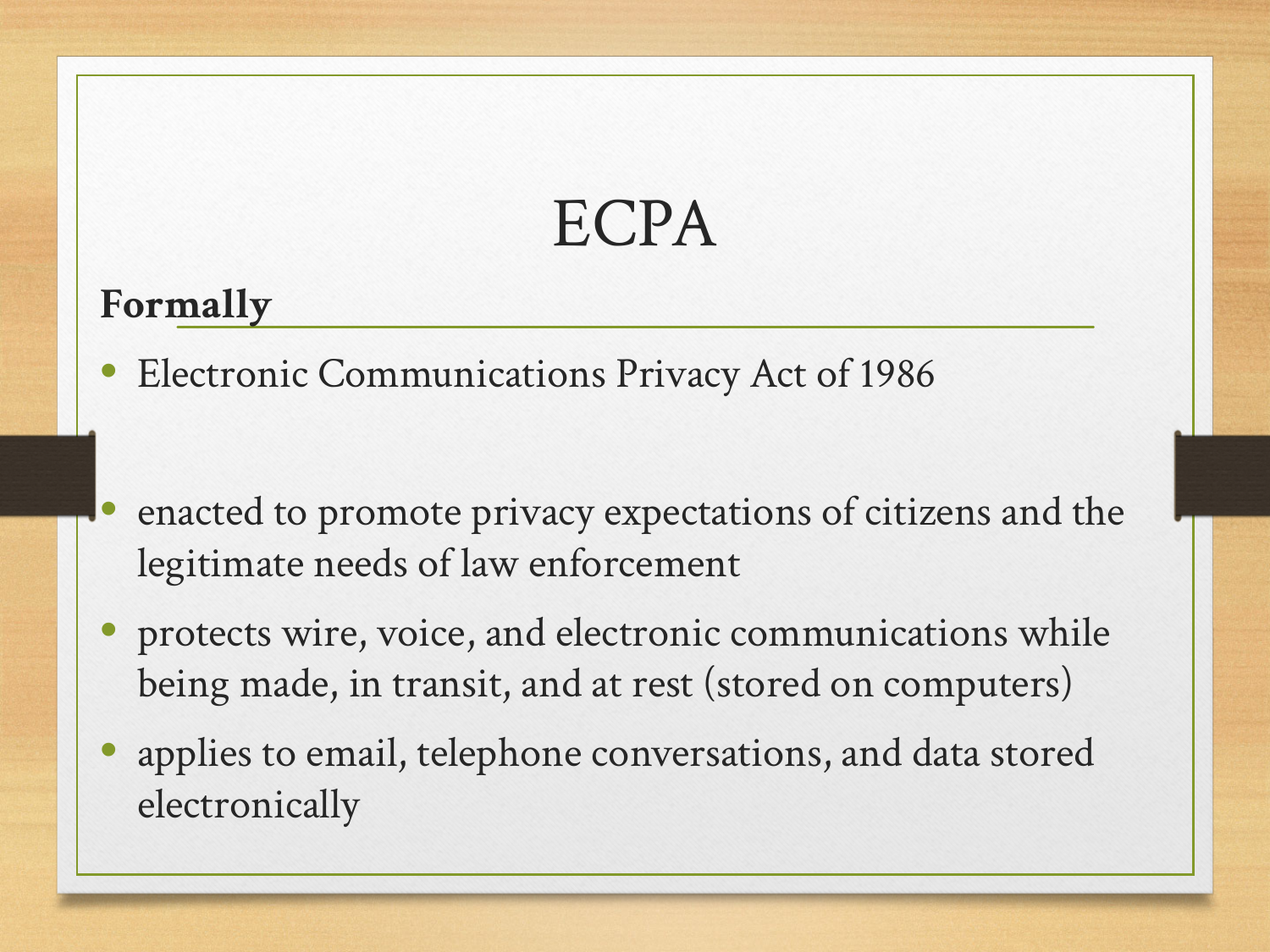

# ECPA
Formally
Electronic Communications Privacy Act of 1986

enacted to promote privacy expectations of citizens and the legitimate needs of law enforcement
protects wire, voice, and electronic communications while being made, in transit, and at rest (stored on computers)
applies to email, telephone conversations, and data stored electronically